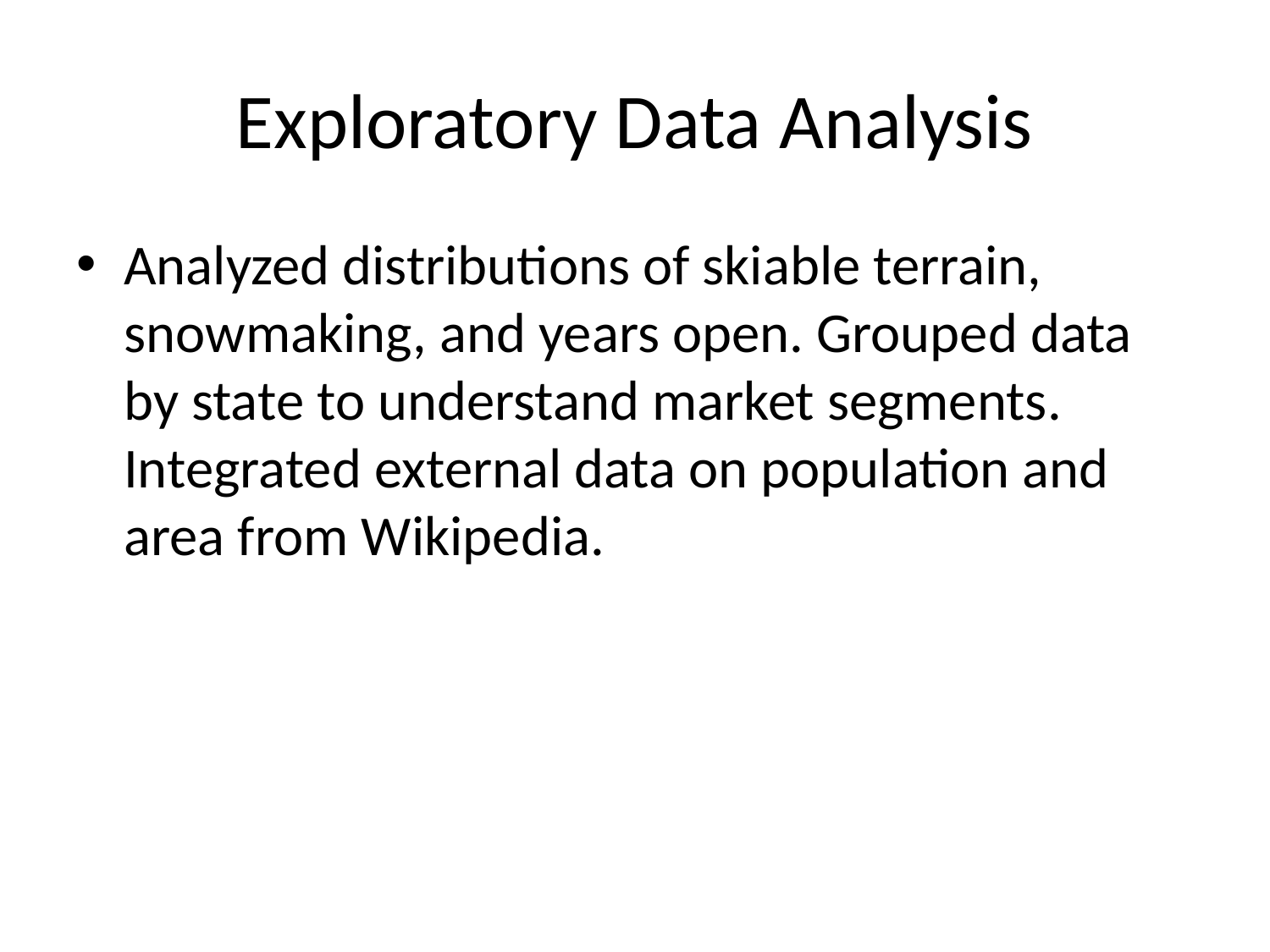

# Exploratory Data Analysis
Analyzed distributions of skiable terrain, snowmaking, and years open. Grouped data by state to understand market segments. Integrated external data on population and area from Wikipedia.